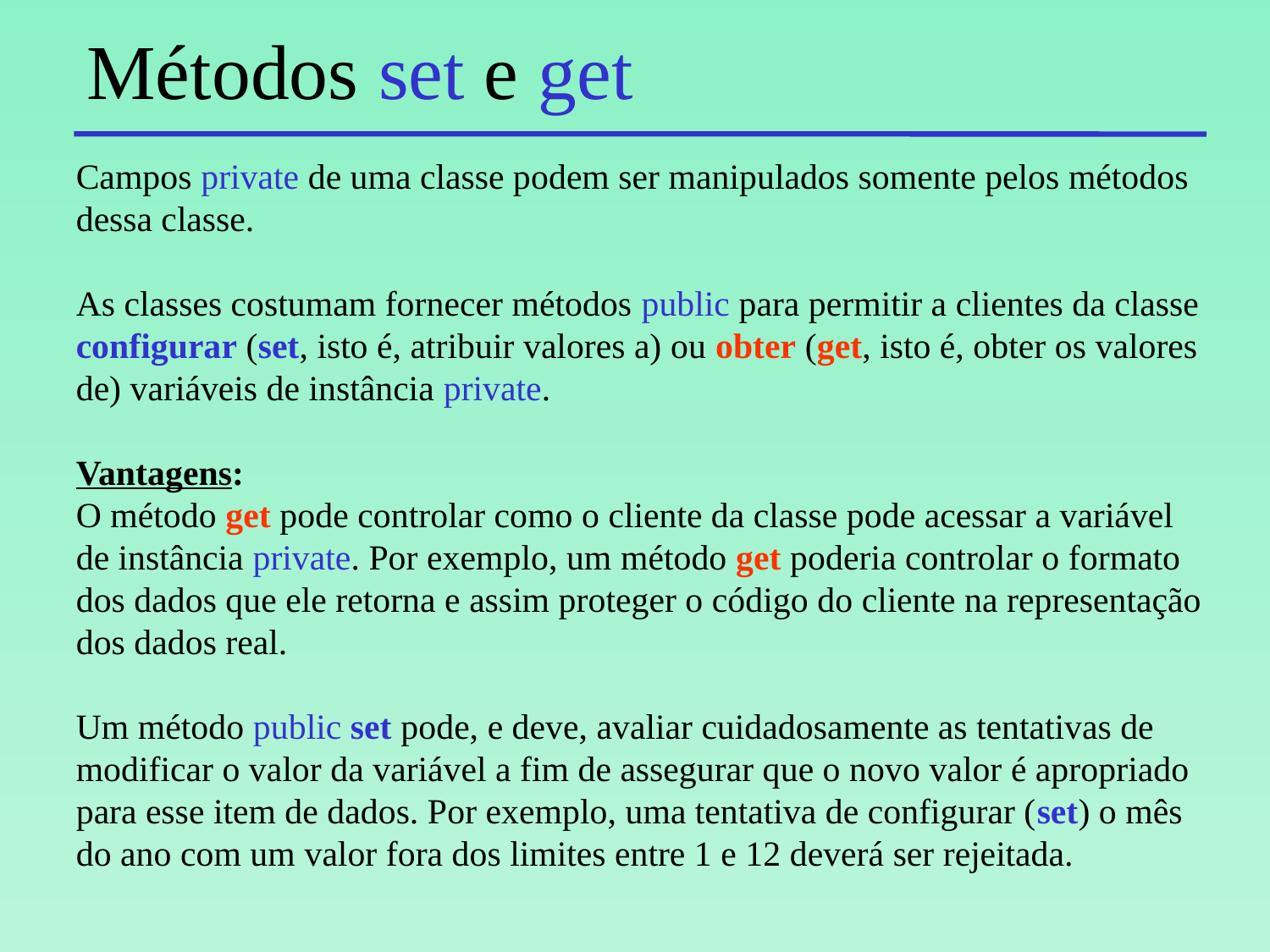

# Métodos set e get

Campos private de uma classe podem ser manipulados somente pelos métodos dessa classe.

As classes costumam fornecer métodos public para permitir a clientes da classe configurar (set, isto é, atribuir valores a) ou obter (get, isto é, obter os valores de) variáveis de instância private.

Vantagens:
O método get pode controlar como o cliente da classe pode acessar a variável de instância private. Por exemplo, um método get poderia controlar o formato dos dados que ele retorna e assim proteger o código do cliente na representação dos dados real.

Um método public set pode, e deve, avaliar cuidadosamente as tentativas de modificar o valor da variável a fim de assegurar que o novo valor é apropriado para esse item de dados. Por exemplo, uma tentativa de configurar (set) o mês do ano com um valor fora dos limites entre 1 e 12 deverá ser rejeitada.